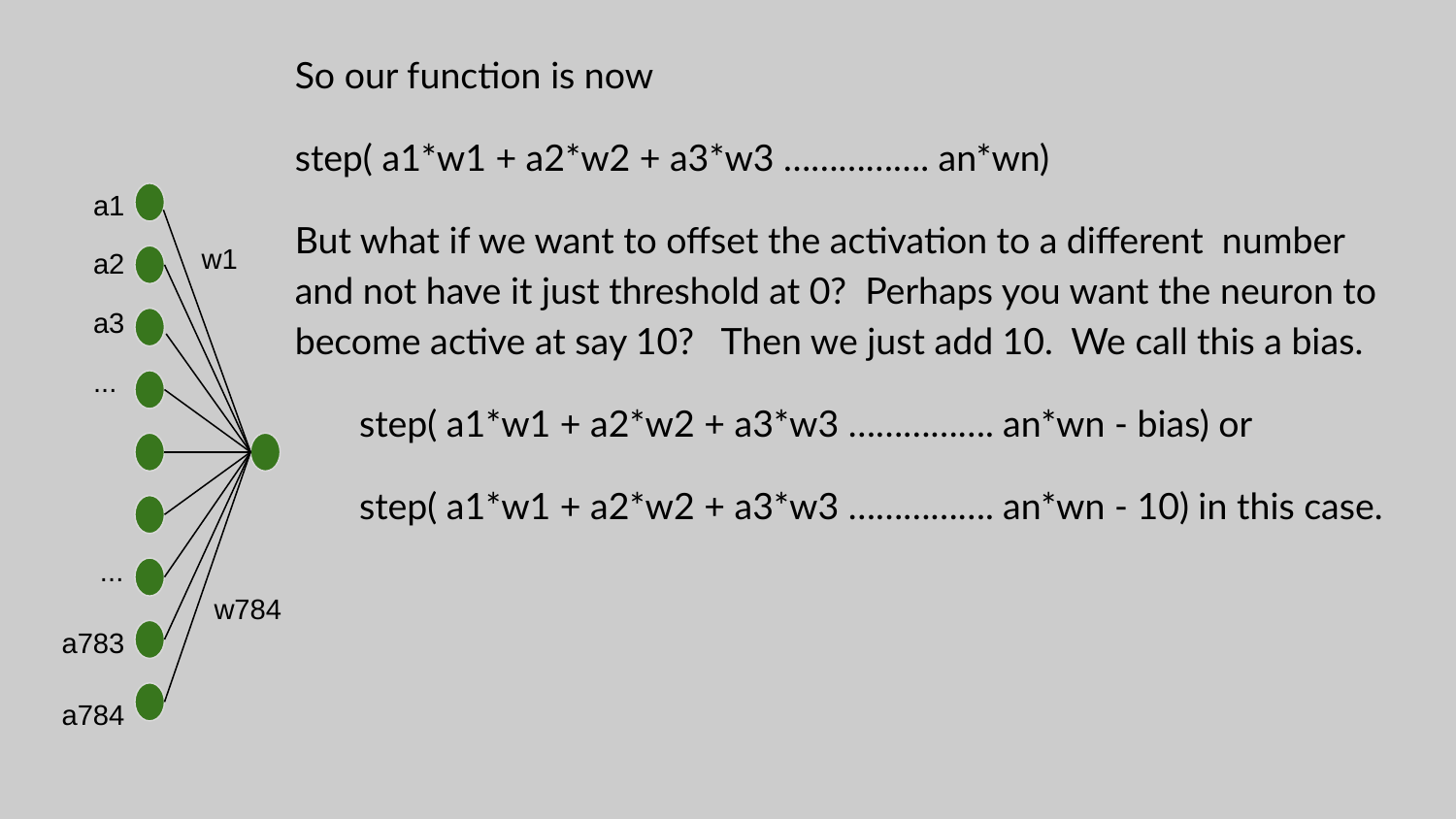

So our function is now
step( a1*w1 + a2*w2 + a3*w3 ……………. an*wn)
But what if we want to offset the activation to a different  number and not have it just threshold at 0?  Perhaps you want the neuron to become active at say 10?   Then we just add 10.  We call this a bias.
       step( a1*w1 + a2*w2 + a3*w3 ……………. an*wn - bias) or
       step( a1*w1 + a2*w2 + a3*w3 ……………. an*wn - 10) in this case.

a1

w1
a2

a3

...

...

w784
a783

a784